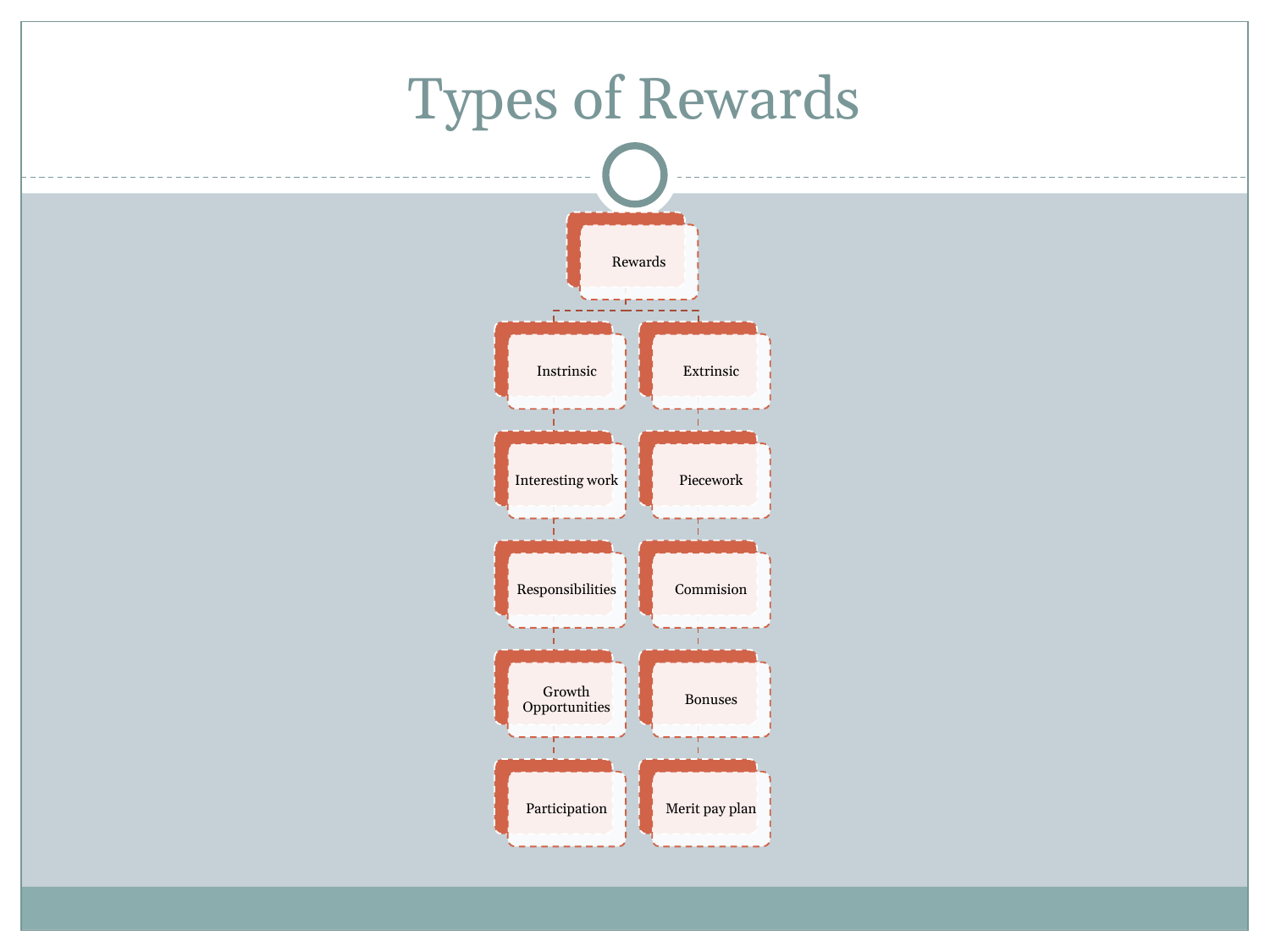

# Types of Rewards

Rewards

Instrinsic

Extrinsic

Interesting work

Piecework

Responsibilities

Commision

Growth Opportunities

Bonuses

Participation

Merit pay plan